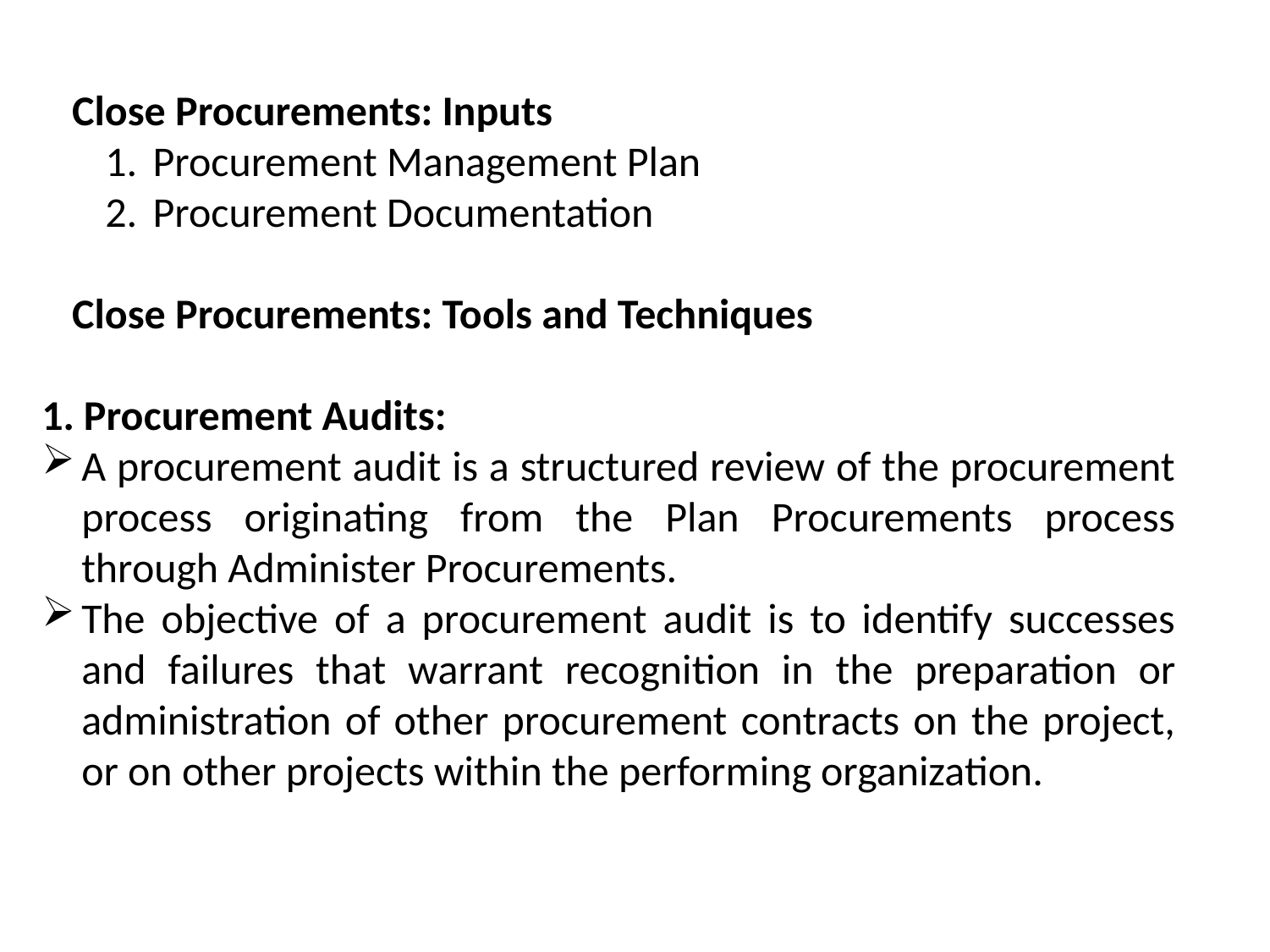

Close Procurements: Inputs
Procurement Management Plan
Procurement Documentation

Close Procurements: Tools and Techniques

1. Procurement Audits:
A procurement audit is a structured review of the procurement process originating from the Plan Procurements process through Administer Procurements.
The objective of a procurement audit is to identify successes and failures that warrant recognition in the preparation or administration of other procurement contracts on the project, or on other projects within the performing organization.